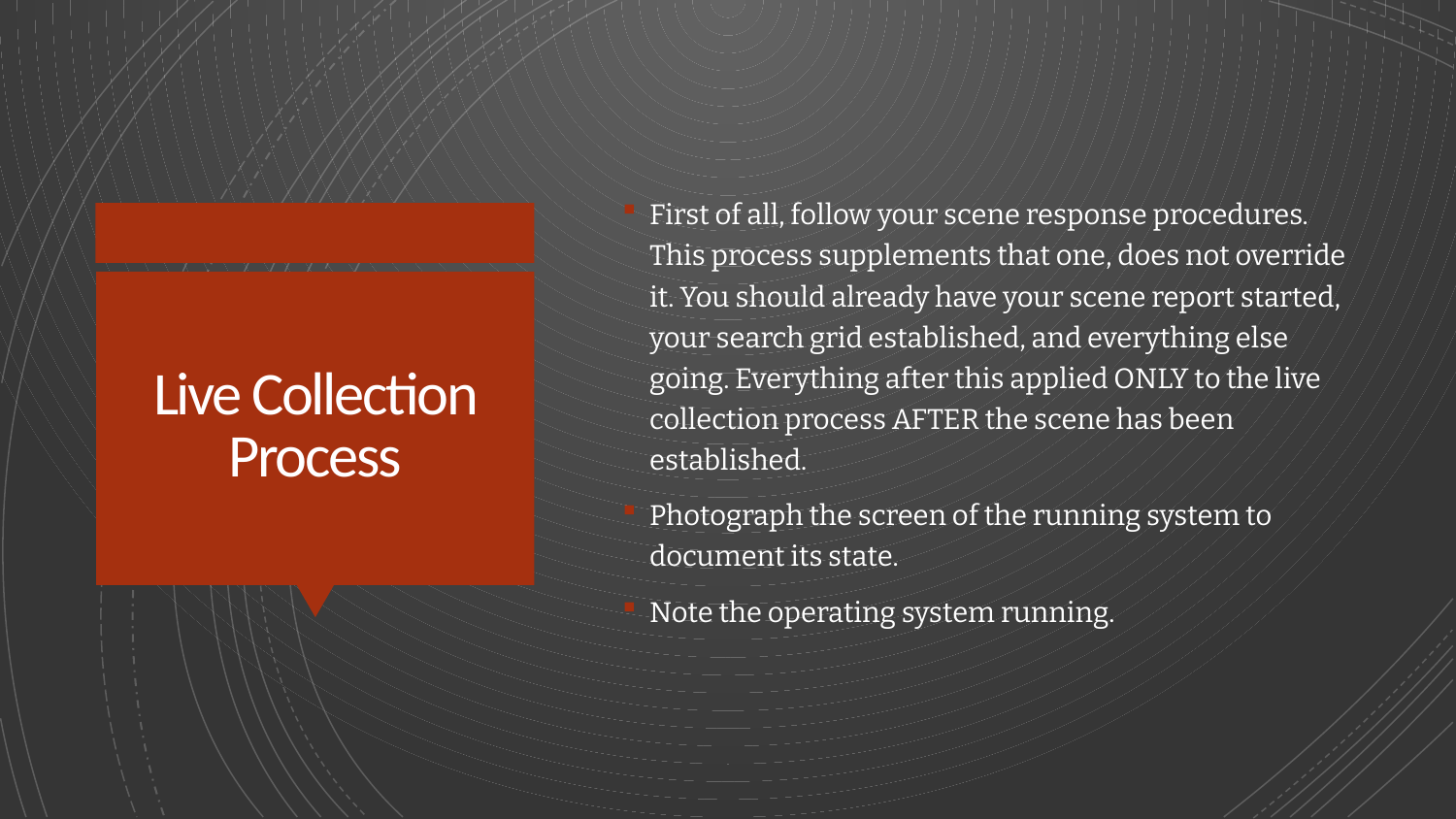

First of all, follow your scene response procedures. This process supplements that one, does not override it. You should already have your scene report started, your search grid established, and everything else going. Everything after this applied ONLY to the live collection process AFTER the scene has been established.
Photograph the screen of the running system to document its state.
Note the operating system running.
# Live Collection Process